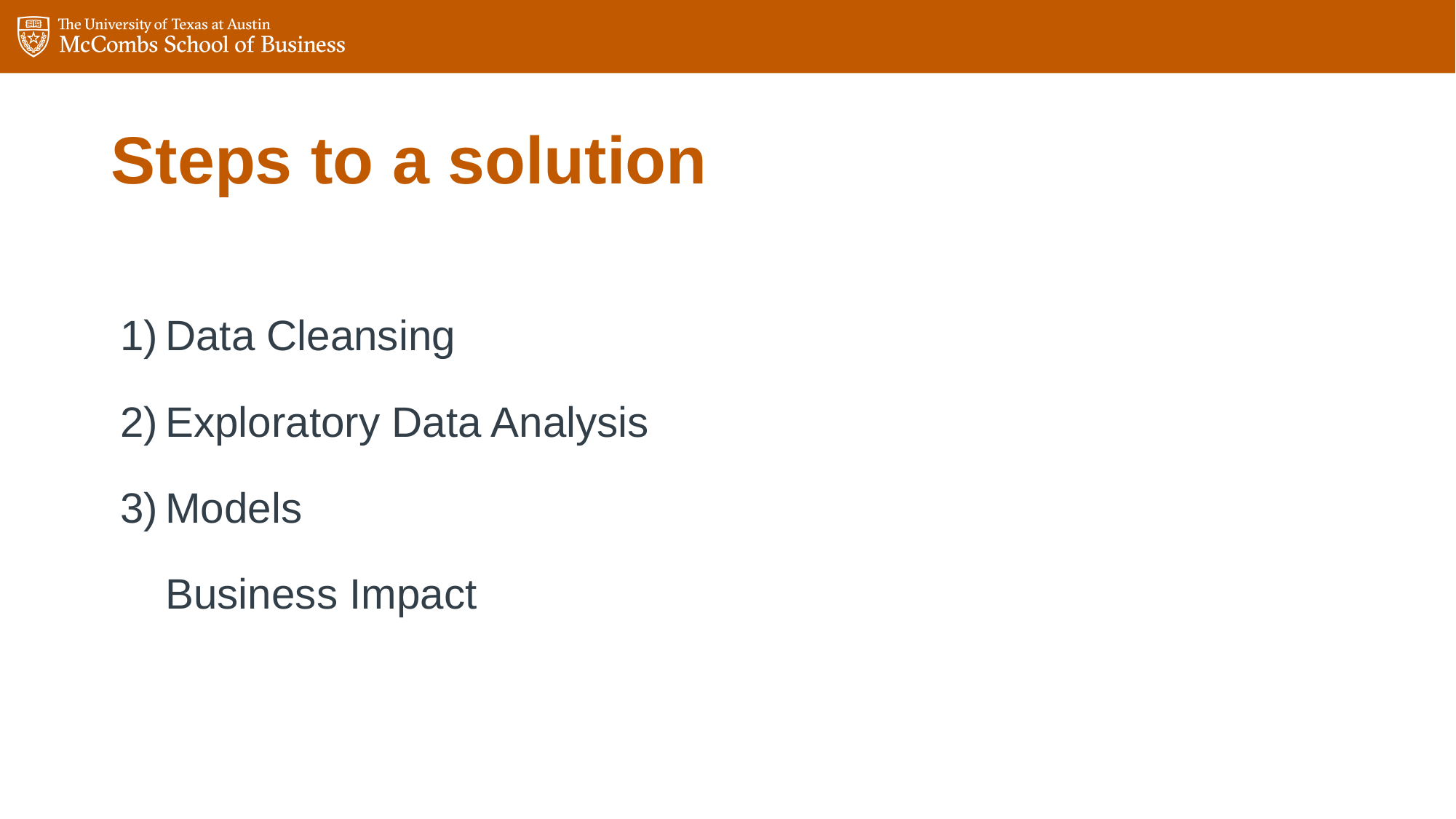

# Steps to a solution
Data Cleansing
Exploratory Data Analysis
Models
Business Impact